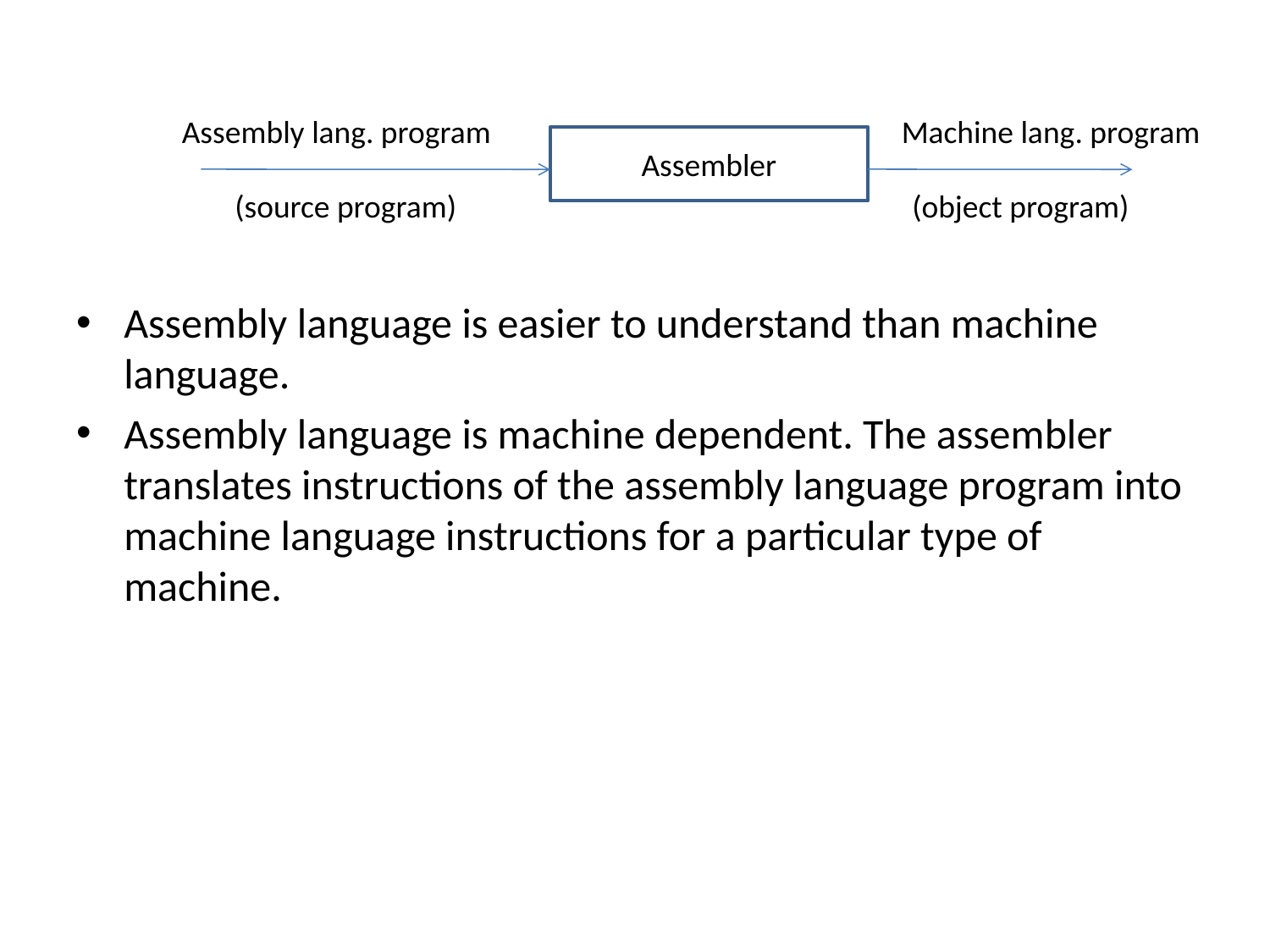

Assembly language is easier to understand than machine language.
Assembly language is machine dependent. The assembler translates instructions of the assembly language program into machine language instructions for a particular type of machine.
Assembly lang. program
Machine lang. program
Assembler
(source program)
(object program)